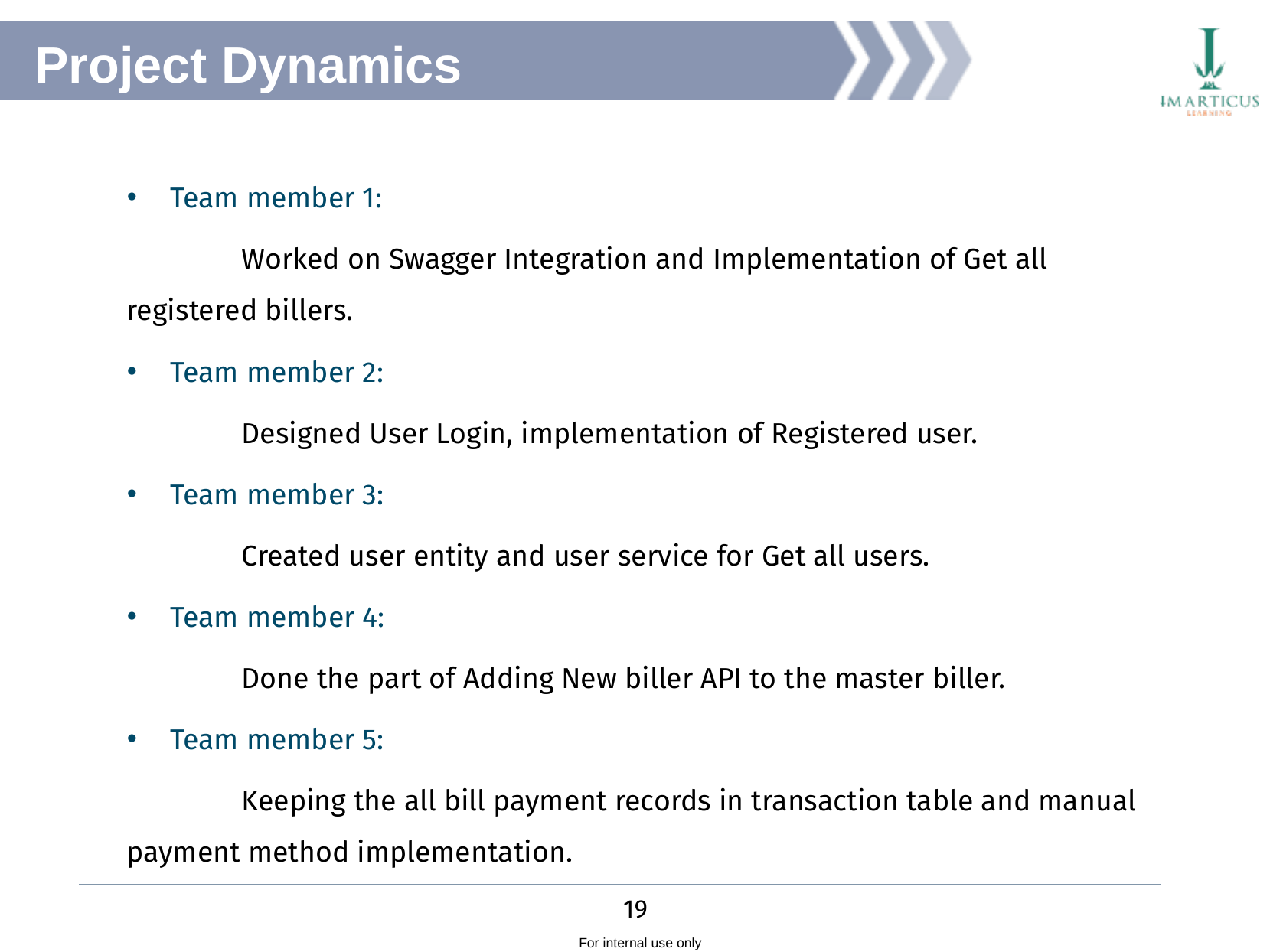

Project Dynamics
Team member 1:
	Worked on Swagger Integration and Implementation of Get all registered billers.
Team member 2:
	Designed User Login, implementation of Registered user.
Team member 3:
	Created user entity and user service for Get all users.
Team member 4:
	Done the part of Adding New biller API to the master biller.
Team member 5:
	Keeping the all bill payment records in transaction table and manual payment method implementation.